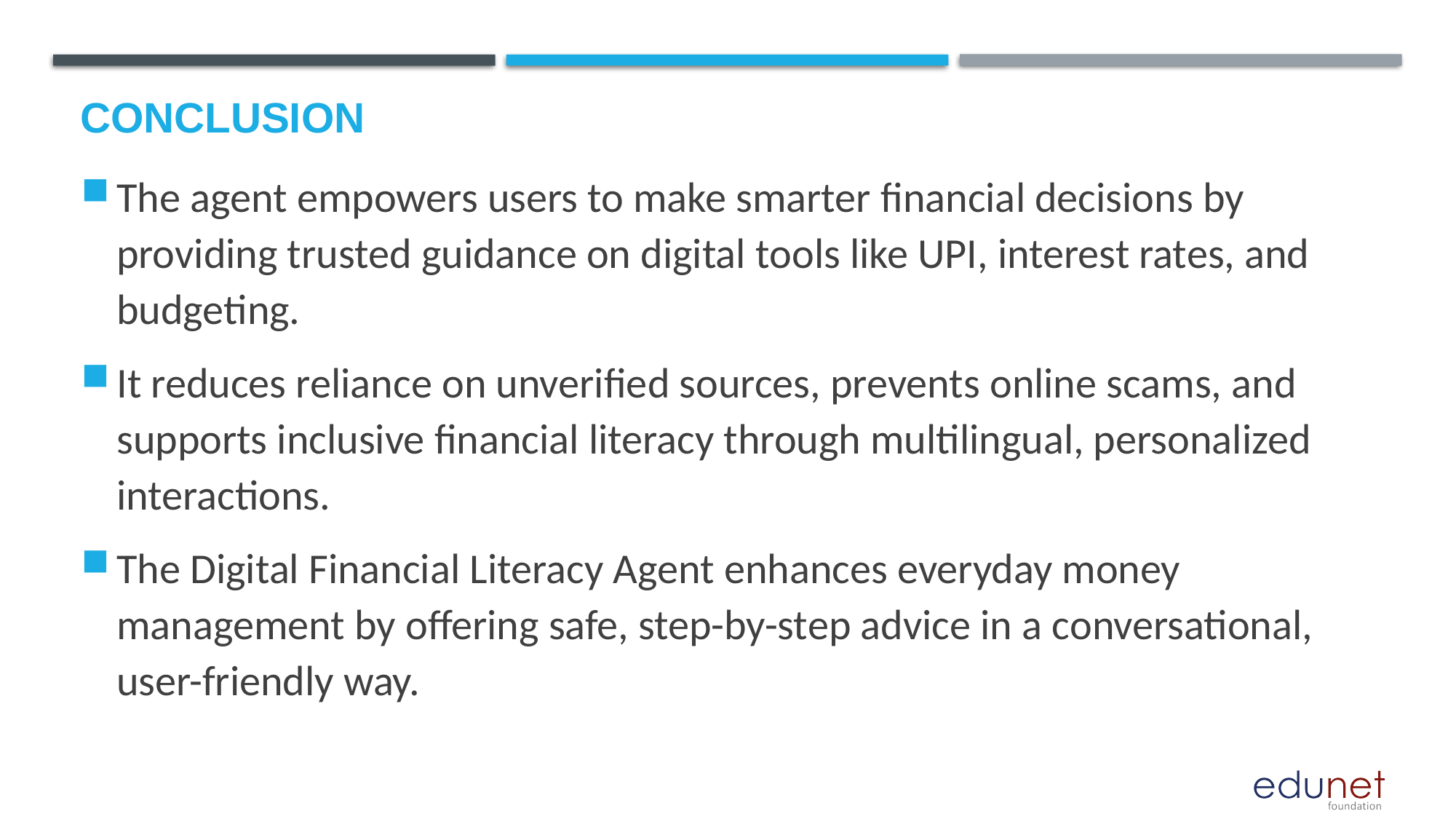

# Conclusion
The agent empowers users to make smarter financial decisions by providing trusted guidance on digital tools like UPI, interest rates, and budgeting.
It reduces reliance on unverified sources, prevents online scams, and supports inclusive financial literacy through multilingual, personalized interactions.
The Digital Financial Literacy Agent enhances everyday money management by offering safe, step-by-step advice in a conversational, user-friendly way.